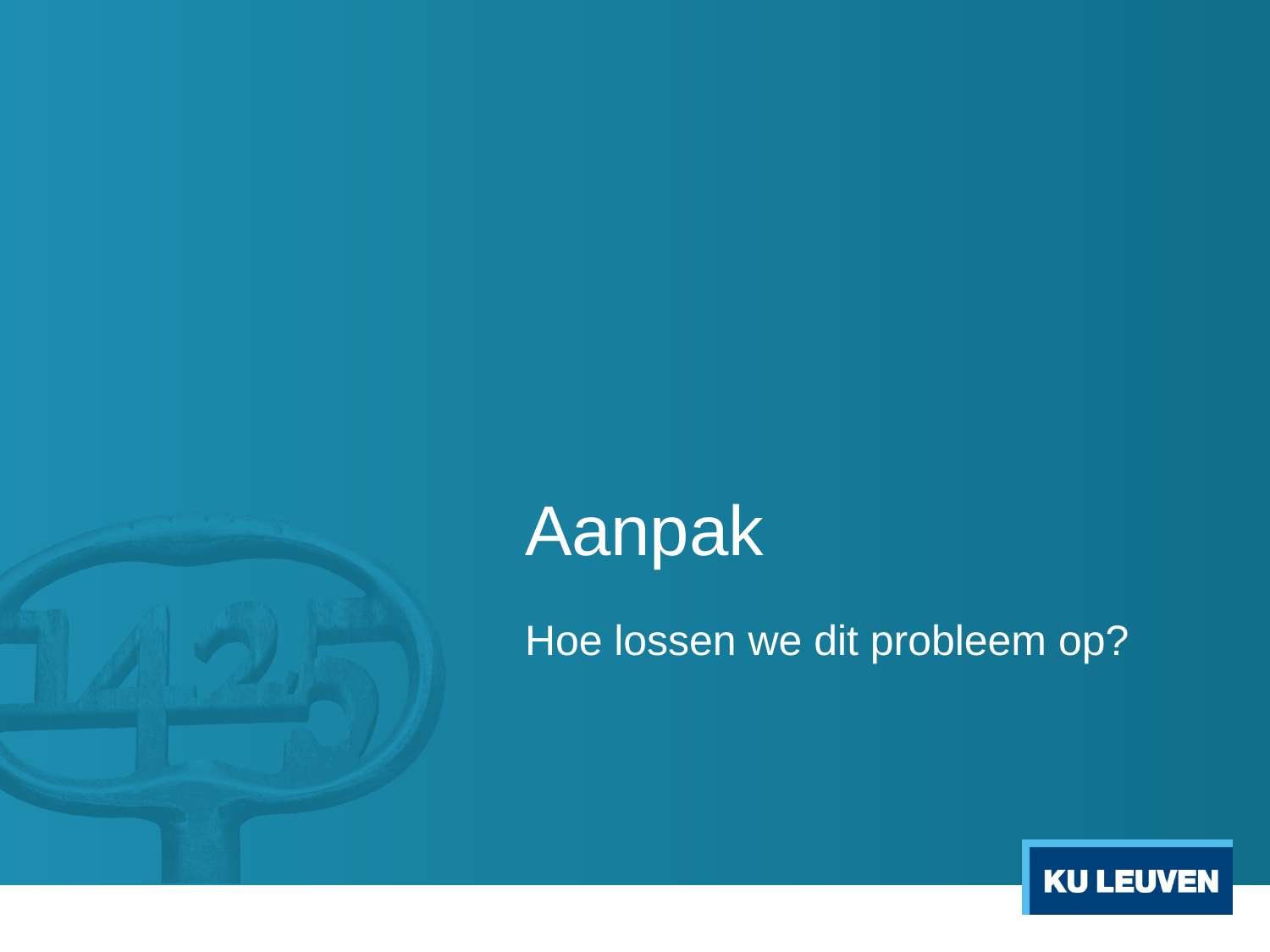

# Aanpak
Hoe lossen we dit probleem op?